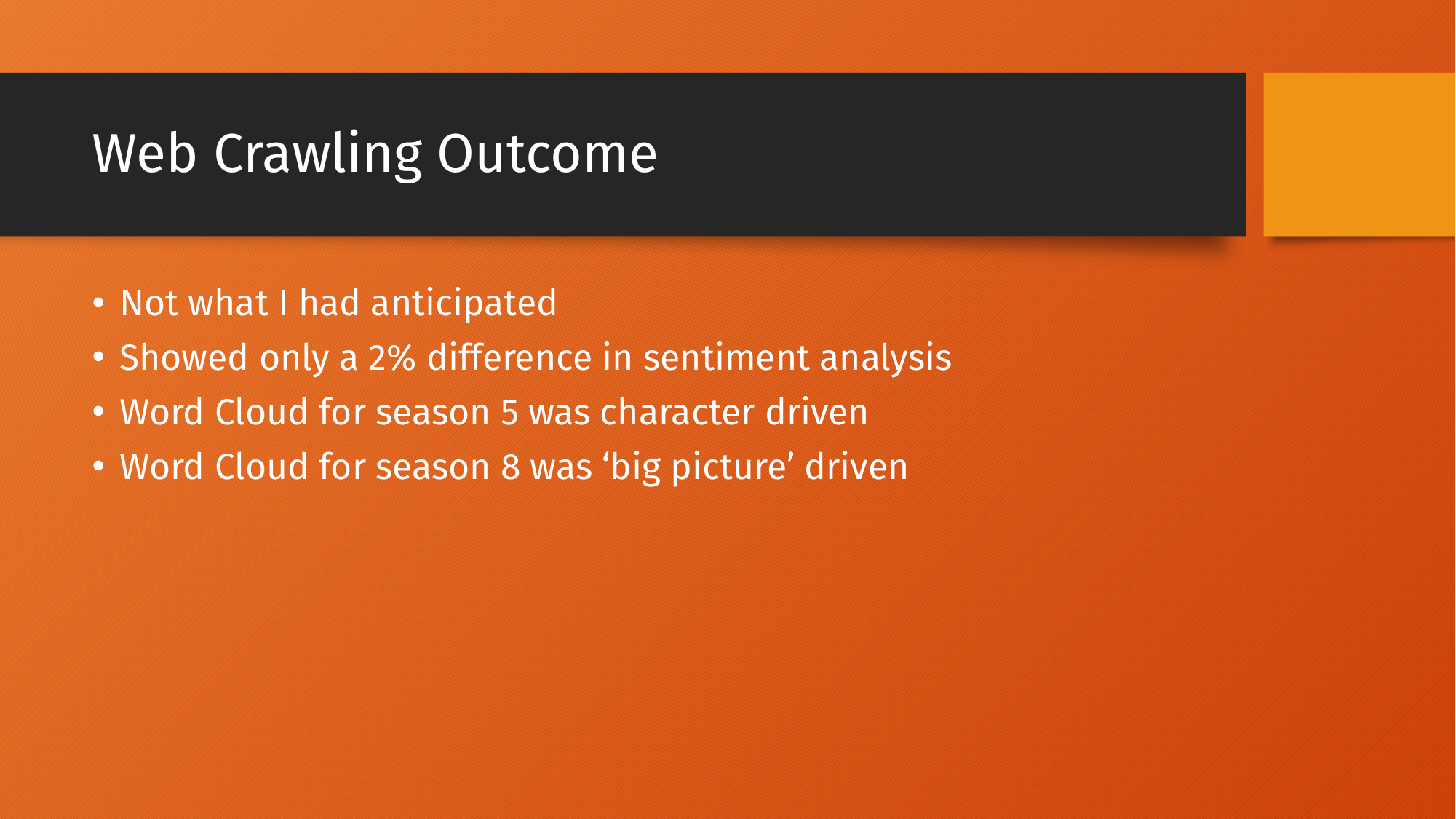

# Web Crawling Outcome
Not what I had anticipated
Showed only a 2% difference in sentiment analysis
Word Cloud for season 5 was character driven
Word Cloud for season 8 was ‘big picture’ driven